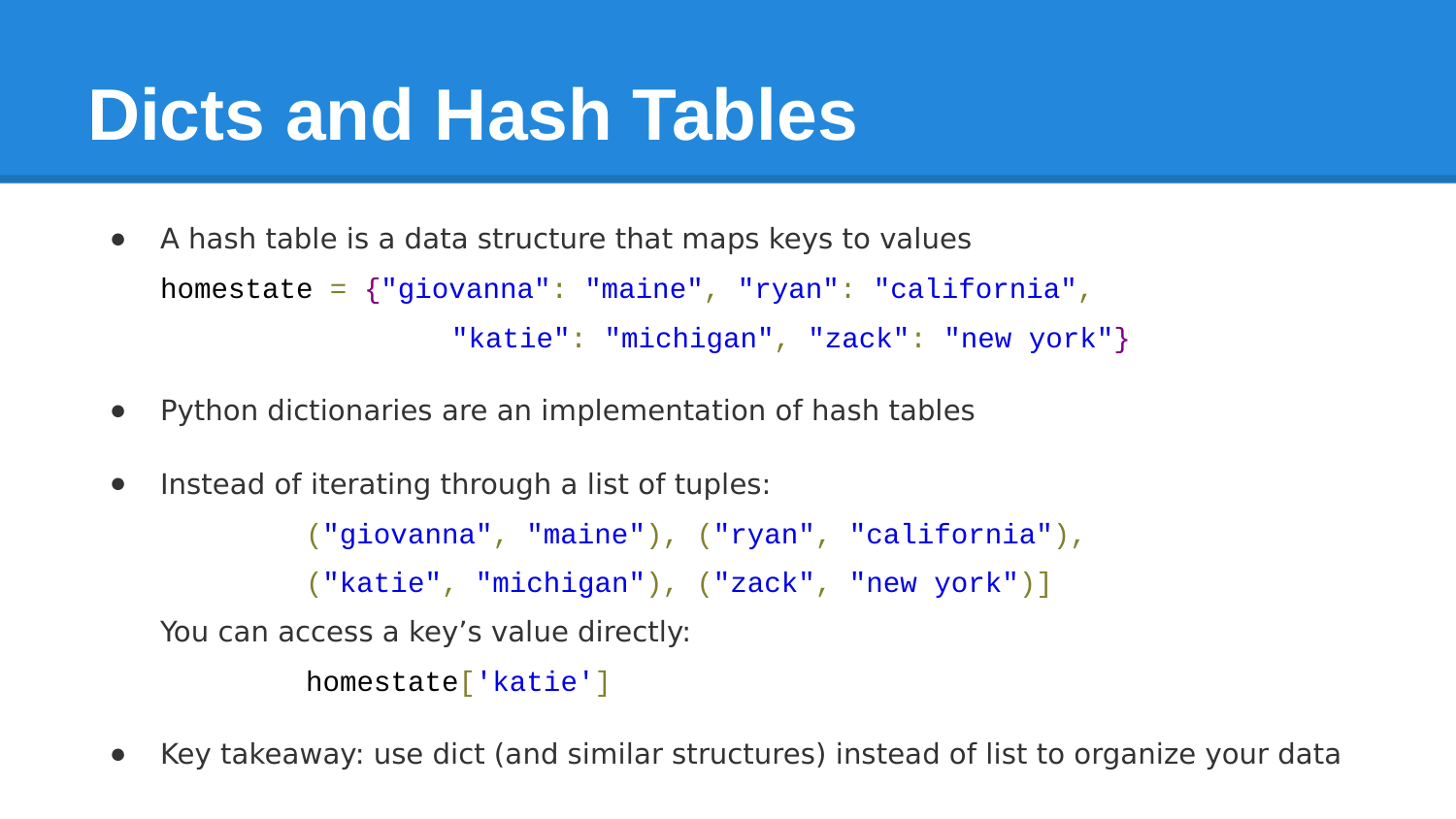

# Dicts and Hash Tables
A hash table is a data structure that maps keys to values
homestate = {"giovanna": "maine", "ryan": "california",
		"katie": "michigan", "zack": "new york"}
Python dictionaries are an implementation of hash tables
Instead of iterating through a list of tuples:
	("giovanna", "maine"), ("ryan", "california"),
	("katie", "michigan"), ("zack", "new york")]
You can access a key’s value directly:
	homestate['katie']
Key takeaway: use dict (and similar structures) instead of list to organize your data